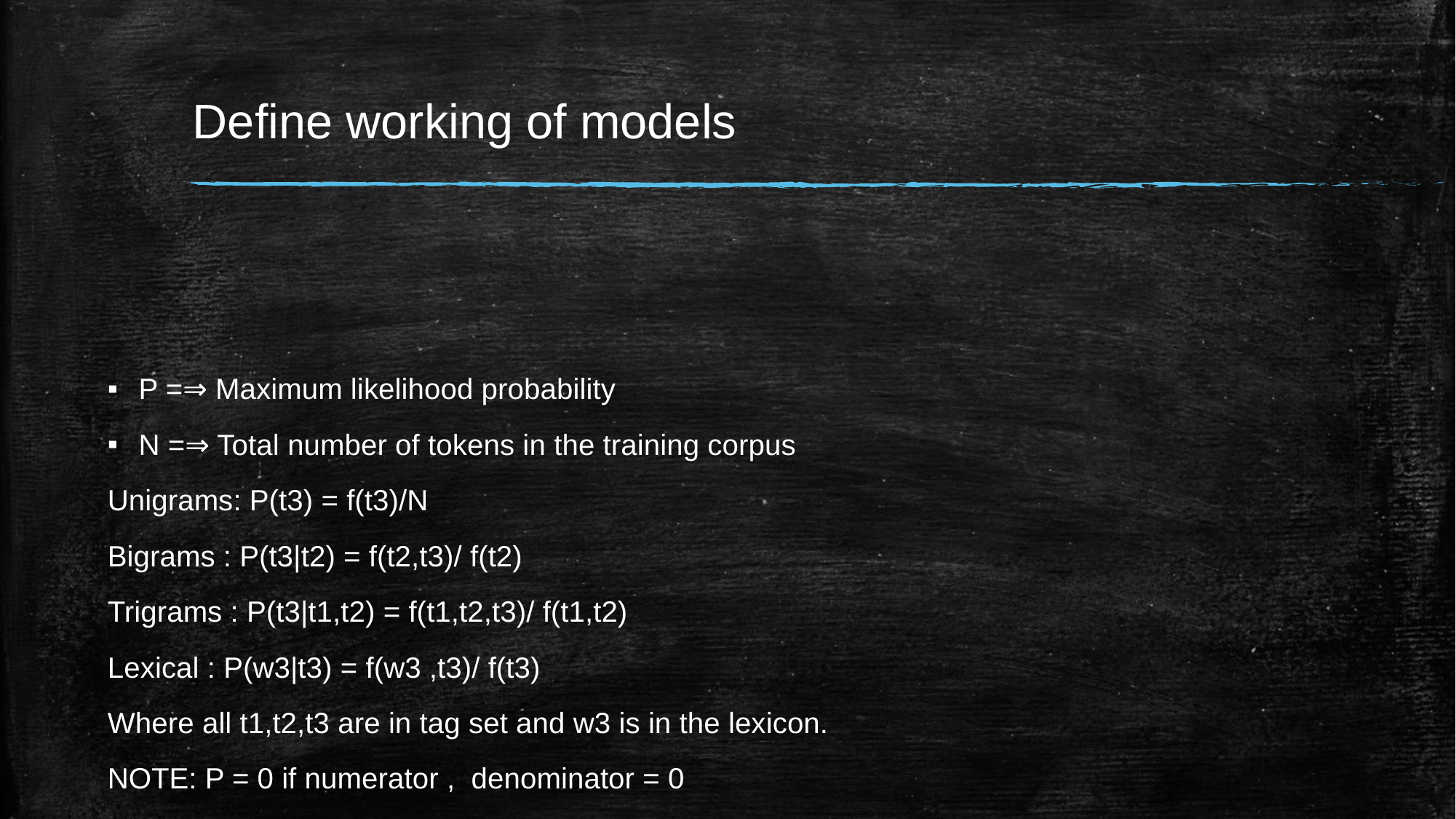

# Define working of models
P =⇒ Maximum likelihood probability
N =⇒ Total number of tokens in the training corpus
Unigrams: P(t3) = f(t3)/N
Bigrams : P(t3|t2) = f(t2,t3)/ f(t2)
Trigrams : P(t3|t1,t2) = f(t1,t2,t3)/ f(t1,t2)
Lexical : P(w3|t3) = f(w3 ,t3)/ f(t3)
Where all t1,t2,t3 are in tag set and w3 is in the lexicon.
NOTE: P = 0 if numerator ,  denominator = 0